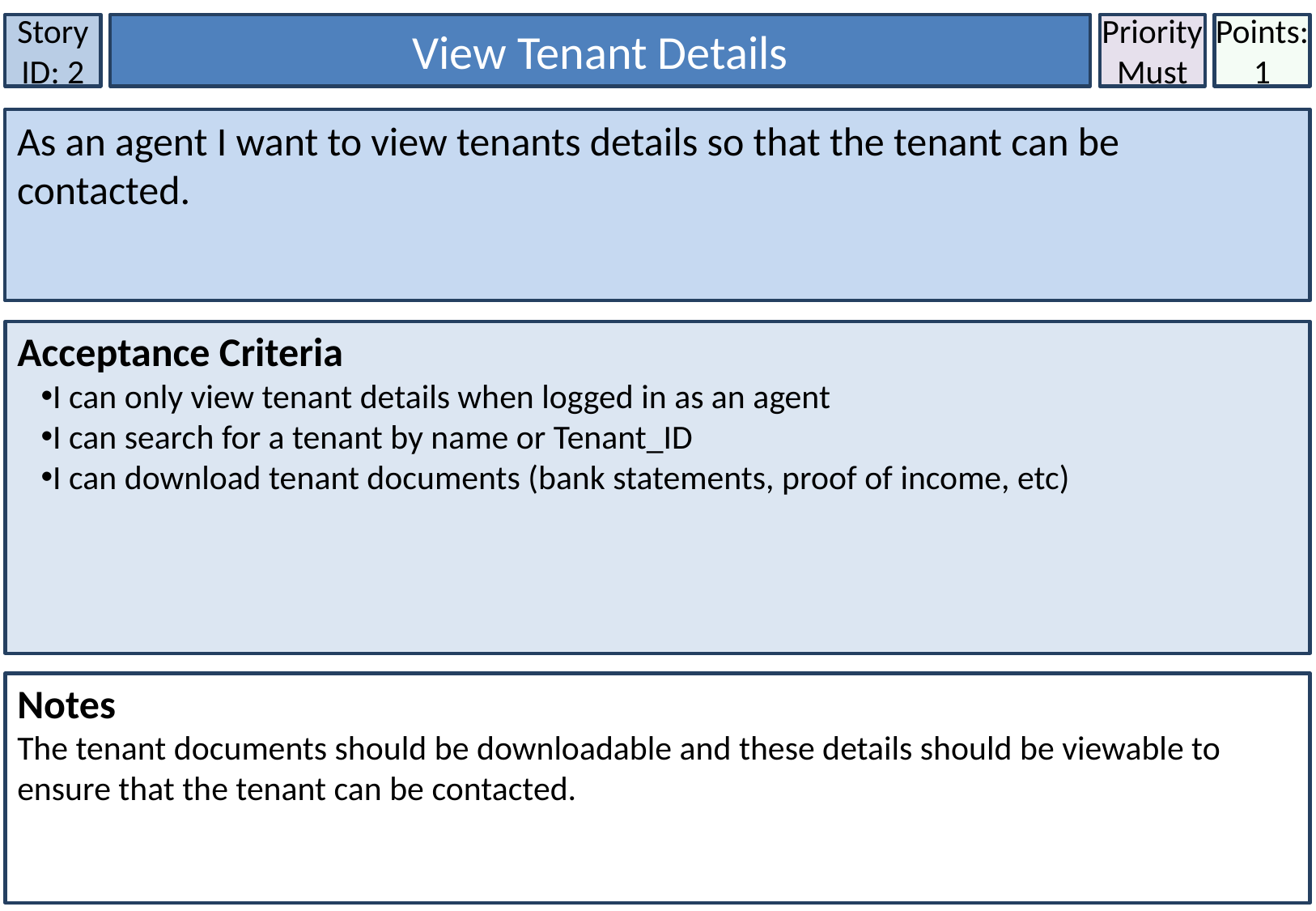

Story ID: 2
View Tenant Details
Priority
Must
Points:
1
As an agent I want to view tenants details so that the tenant can be contacted.
Acceptance Criteria
I can only view tenant details when logged in as an agent
I can search for a tenant by name or Tenant_ID
I can download tenant documents (bank statements, proof of income, etc)
Notes
The tenant documents should be downloadable and these details should be viewable to ensure that the tenant can be contacted.